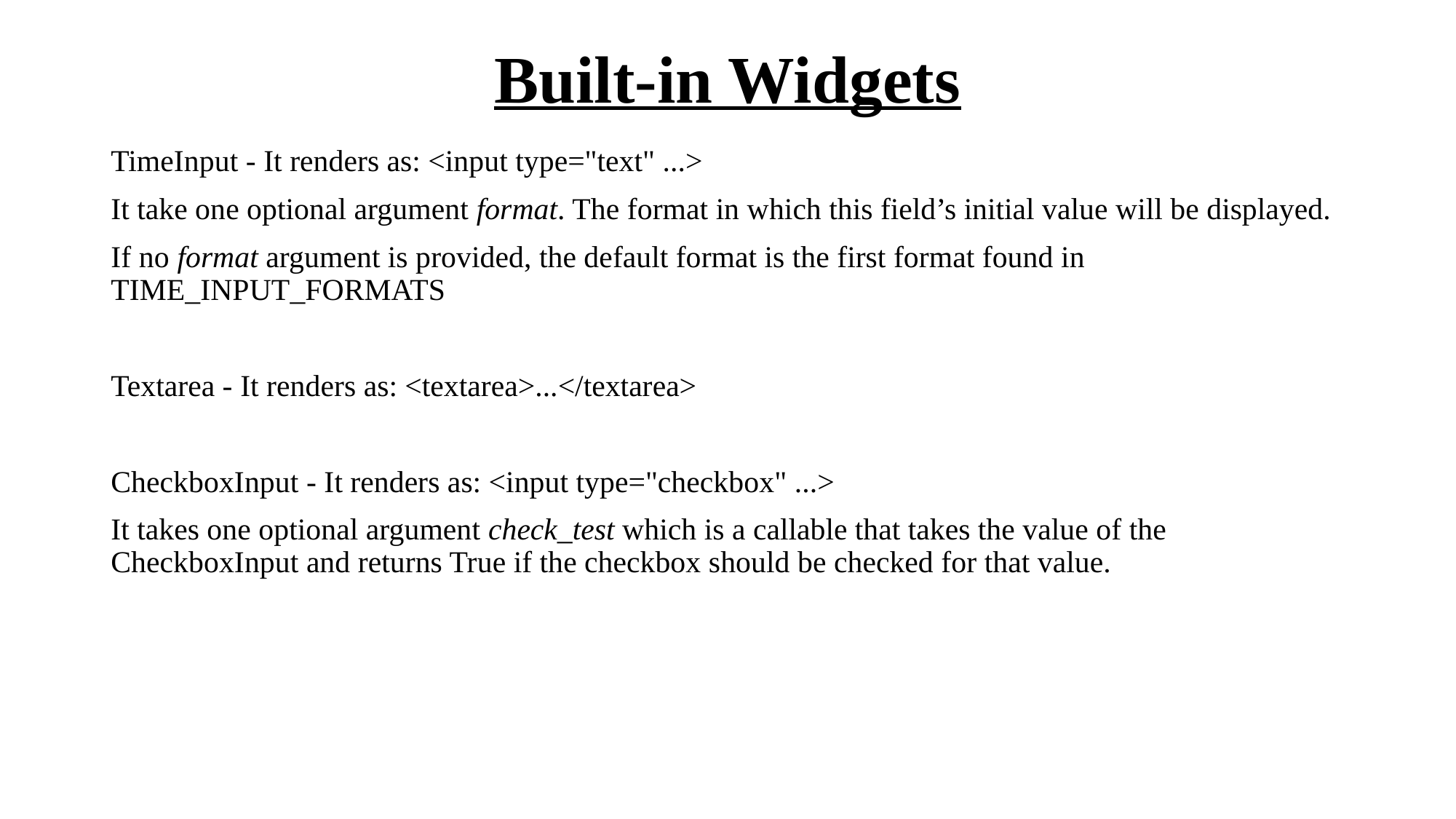

# Built-in Widgets
TimeInput - It renders as: <input type="text" ...>
It take one optional argument format. The format in which this field’s initial value will be displayed.
If no format argument is provided, the default format is the first format found in TIME_INPUT_FORMATS

Textarea - It renders as: <textarea>...</textarea>

CheckboxInput - It renders as: <input type="checkbox" ...>
It takes one optional argument check_test which is a callable that takes the value of the CheckboxInput and returns True if the checkbox should be checked for that value.